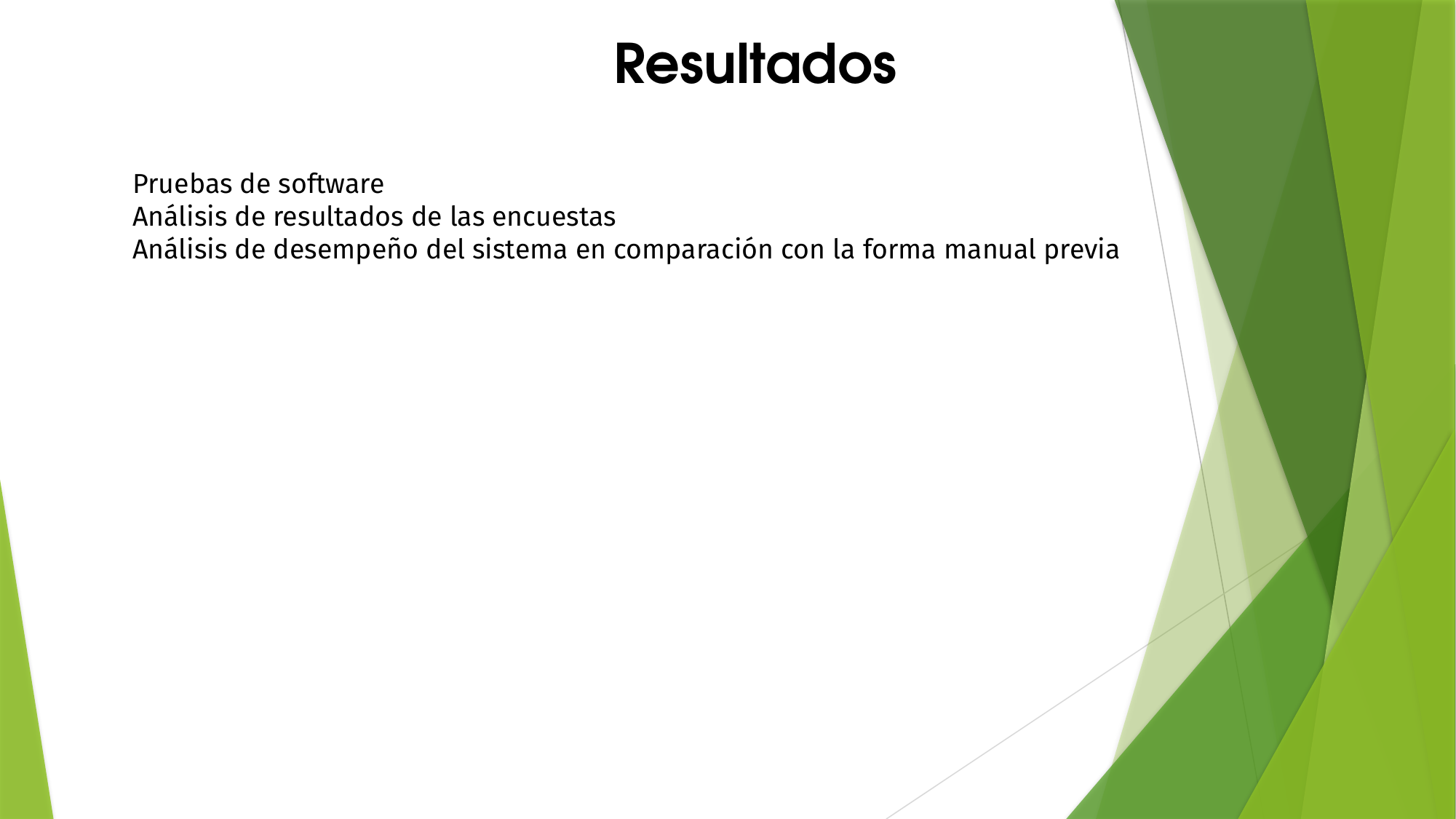

Resultados
Pruebas de software
Análisis de resultados de las encuestas
Análisis de desempeño del sistema en comparación con la forma manual previa